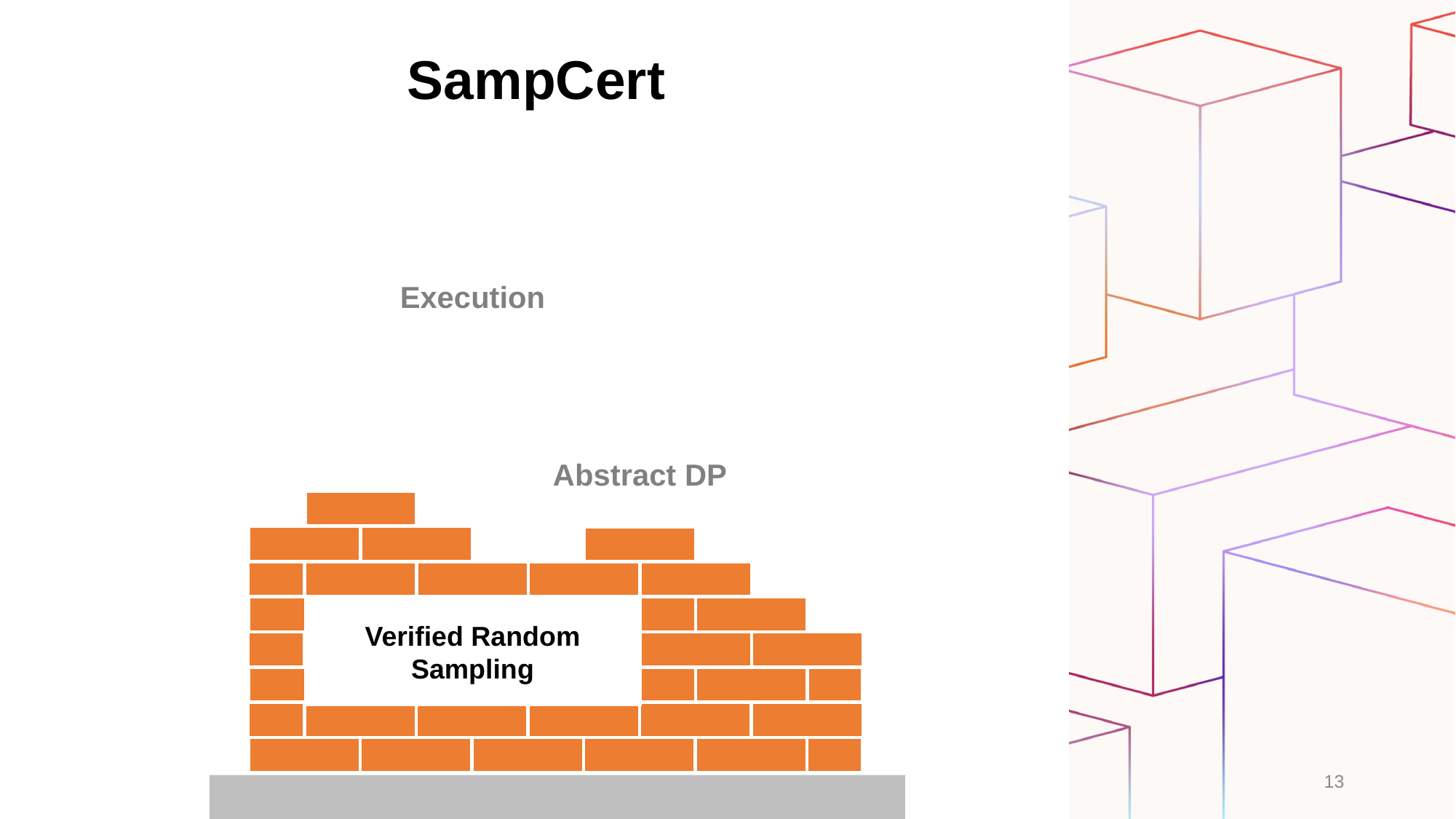

SampCert
Execution
Abstract DP

Verified Random Sampling

13